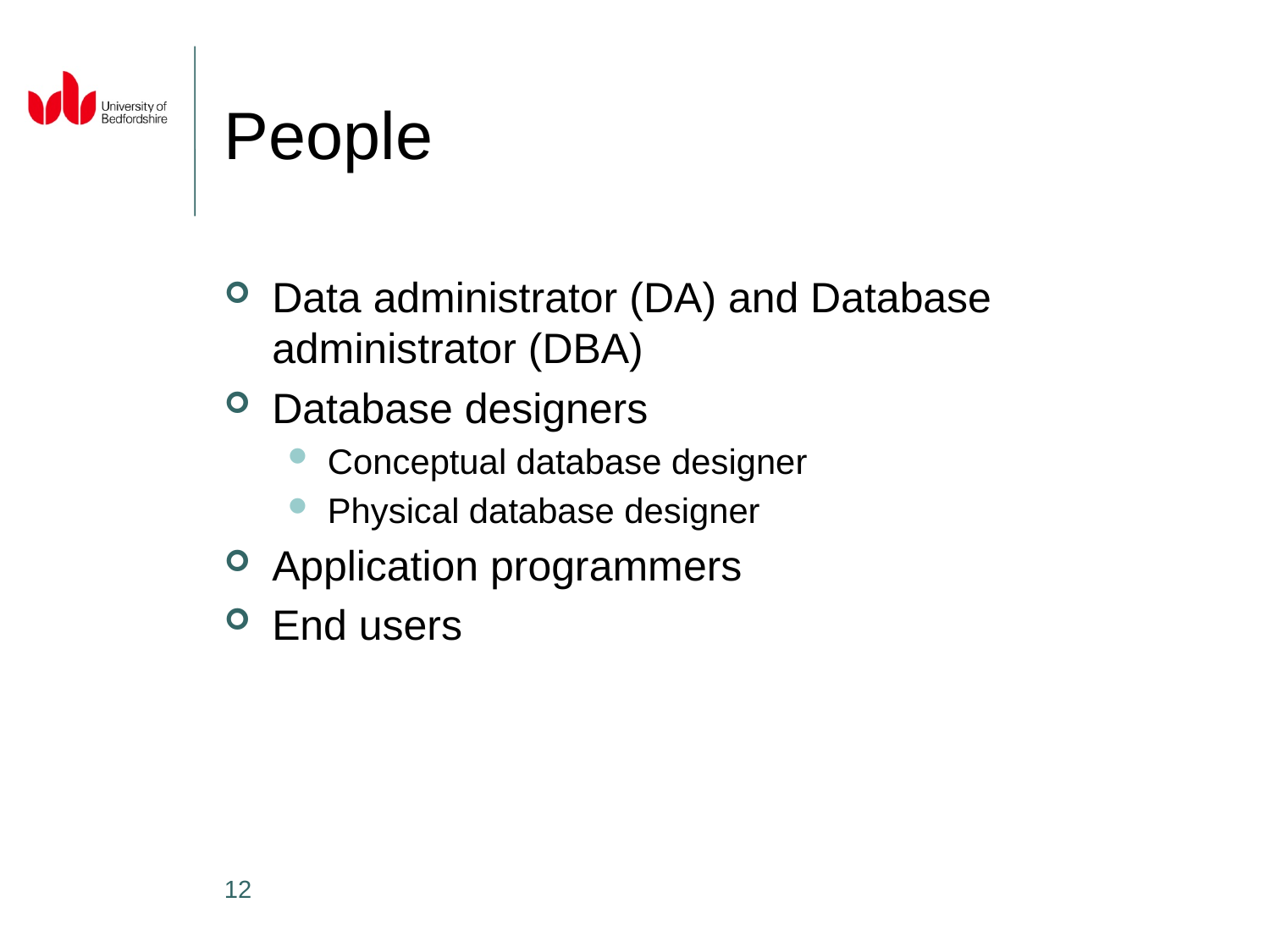

# People
Data administrator (DA) and Database administrator (DBA)
Database designers
Conceptual database designer
Physical database designer
Application programmers
End users

12